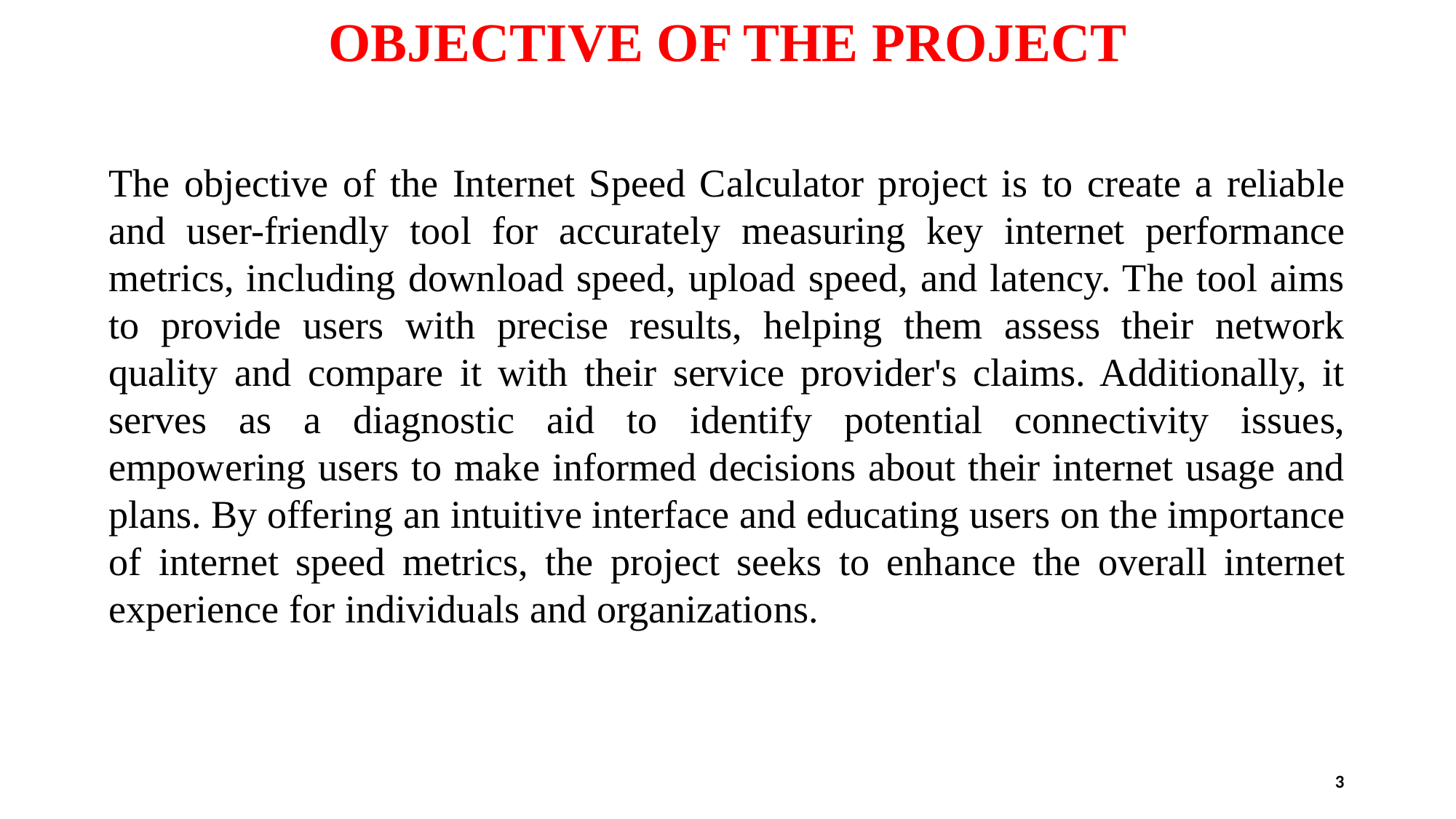

# OBJECTIVE OF THE PROJECT
The objective of the Internet Speed Calculator project is to create a reliable and user-friendly tool for accurately measuring key internet performance metrics, including download speed, upload speed, and latency. The tool aims to provide users with precise results, helping them assess their network quality and compare it with their service provider's claims. Additionally, it serves as a diagnostic aid to identify potential connectivity issues, empowering users to make informed decisions about their internet usage and plans. By offering an intuitive interface and educating users on the importance of internet speed metrics, the project seeks to enhance the overall internet experience for individuals and organizations.

3